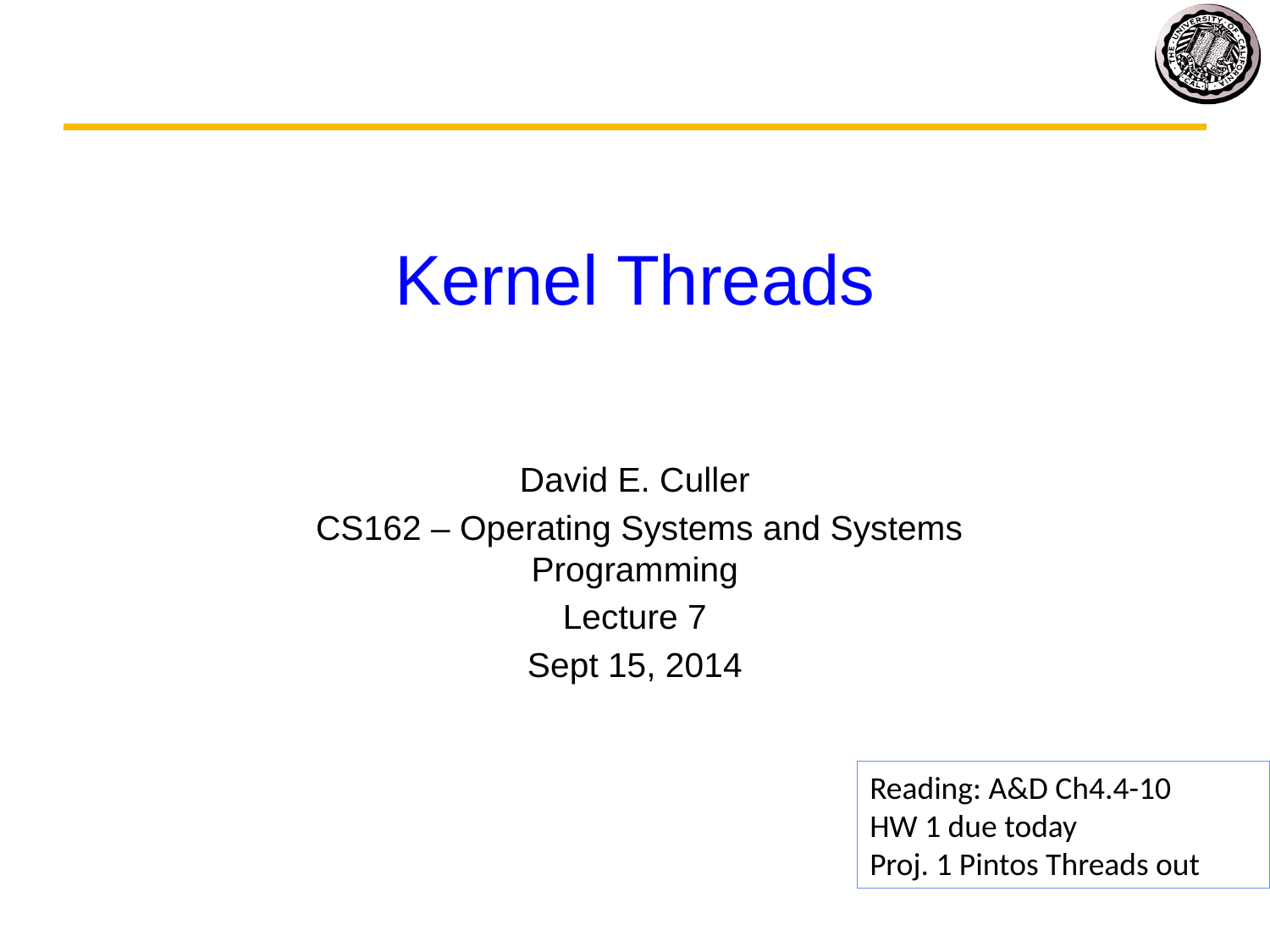

# Kernel Threads
David E. Culler
 CS162 – Operating Systems and Systems Programming
Lecture 7
Sept 15, 2014

Reading: A&D Ch4.4-10
HW 1 due today
Proj. 1 Pintos Threads out